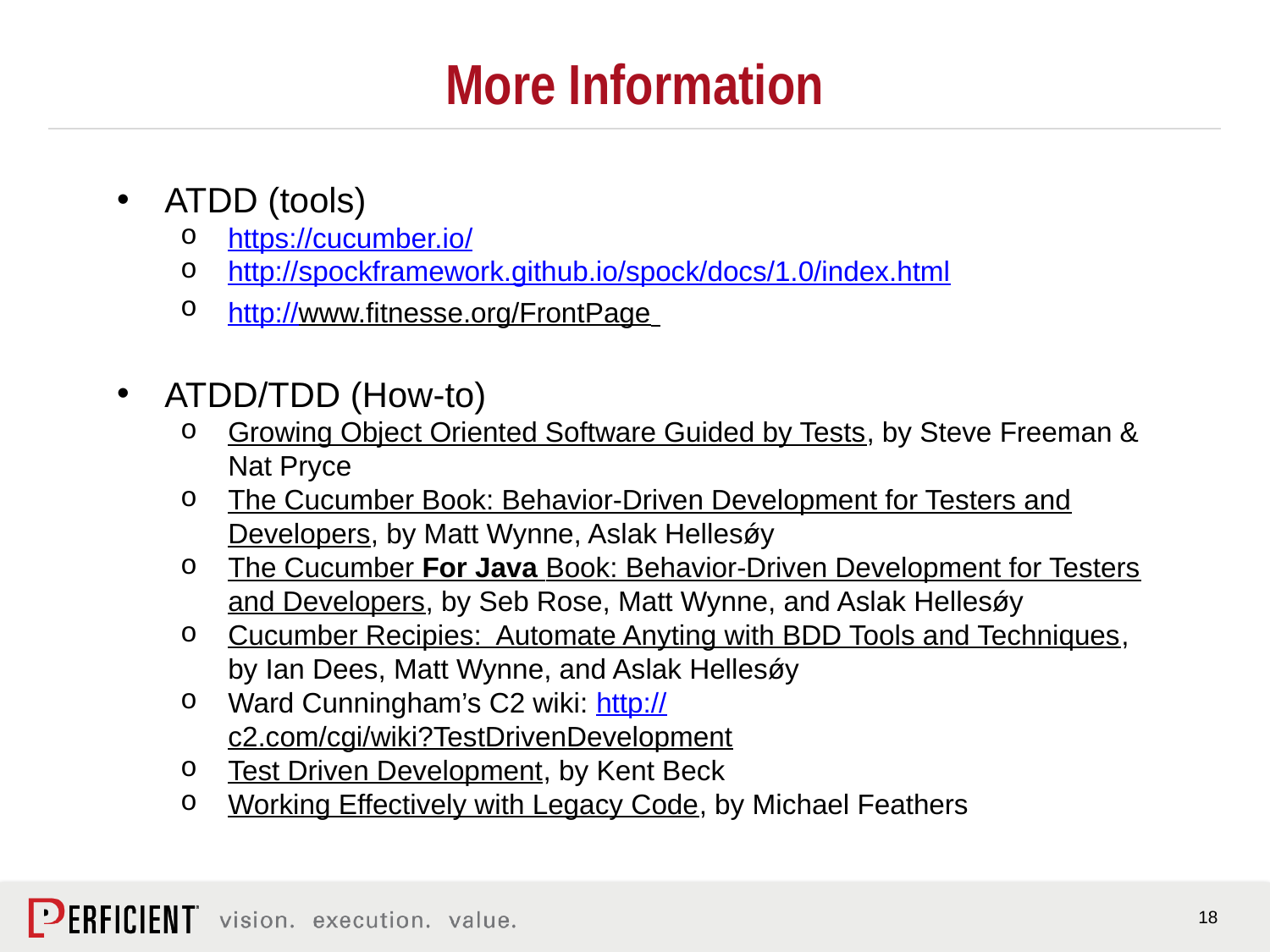

# More Information
ATDD (tools)
https://cucumber.io/
http://spockframework.github.io/spock/docs/1.0/index.html
http://www.fitnesse.org/FrontPage

ATDD/TDD (How-to)
Growing Object Oriented Software Guided by Tests, by Steve Freeman & Nat Pryce
The Cucumber Book: Behavior-Driven Development for Testers and Developers, by Matt Wynne, Aslak Hellesǿy
The Cucumber For Java Book: Behavior-Driven Development for Testers and Developers, by Seb Rose, Matt Wynne, and Aslak Hellesǿy
Cucumber Recipies:  Automate Anyting with BDD Tools and Techniques, by Ian Dees, Matt Wynne, and Aslak Hellesǿy
Ward Cunningham’s C2 wiki: http://c2.com/cgi/wiki?TestDrivenDevelopment
Test Driven Development, by Kent Beck
Working Effectively with Legacy Code, by Michael Feathers